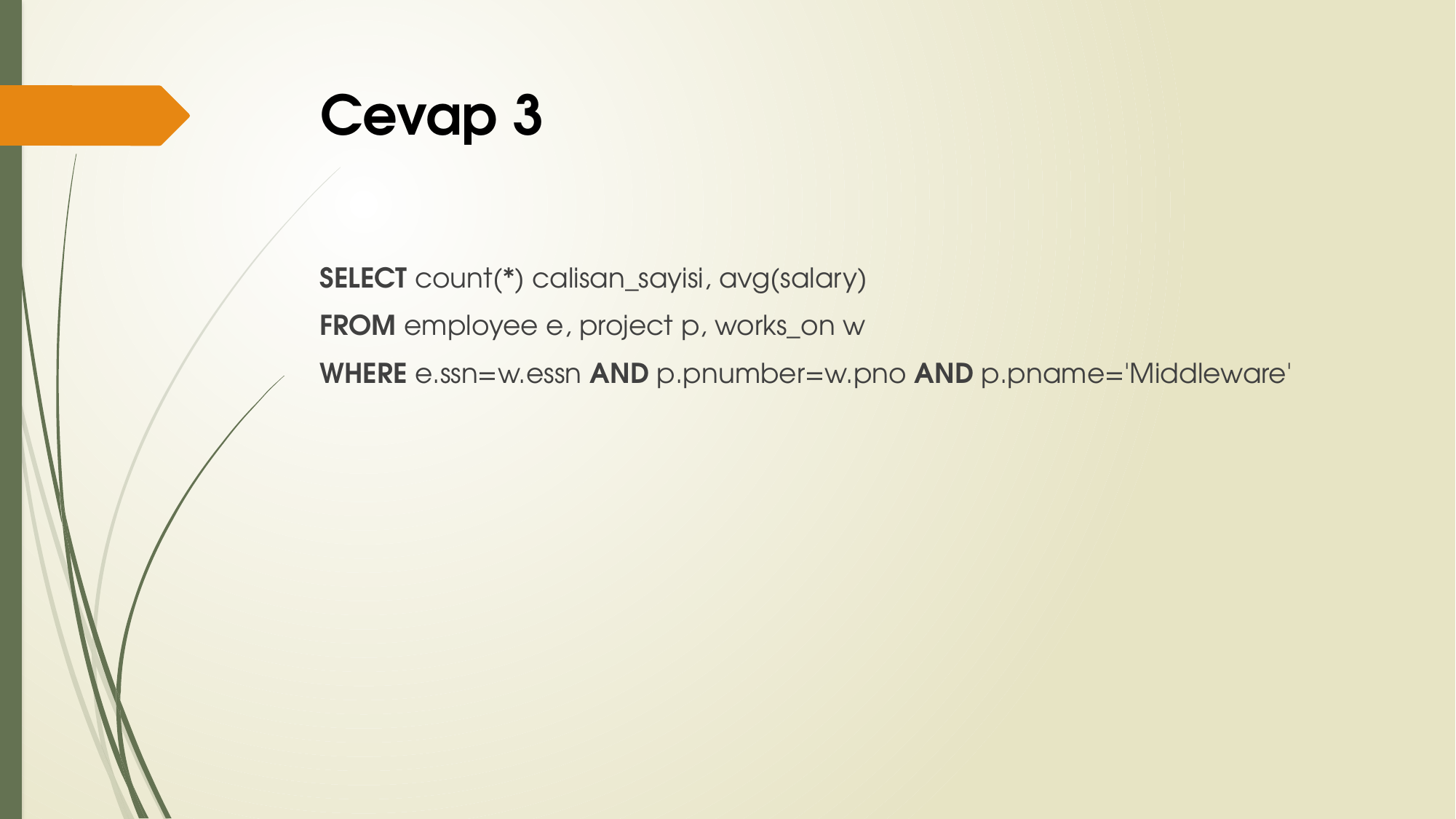

# Cevap 3
SELECT count(*) calisan_sayisi, avg(salary)
FROM employee e, project p, works_on w
WHERE e.ssn=w.essn AND p.pnumber=w.pno AND p.pname='Middleware'